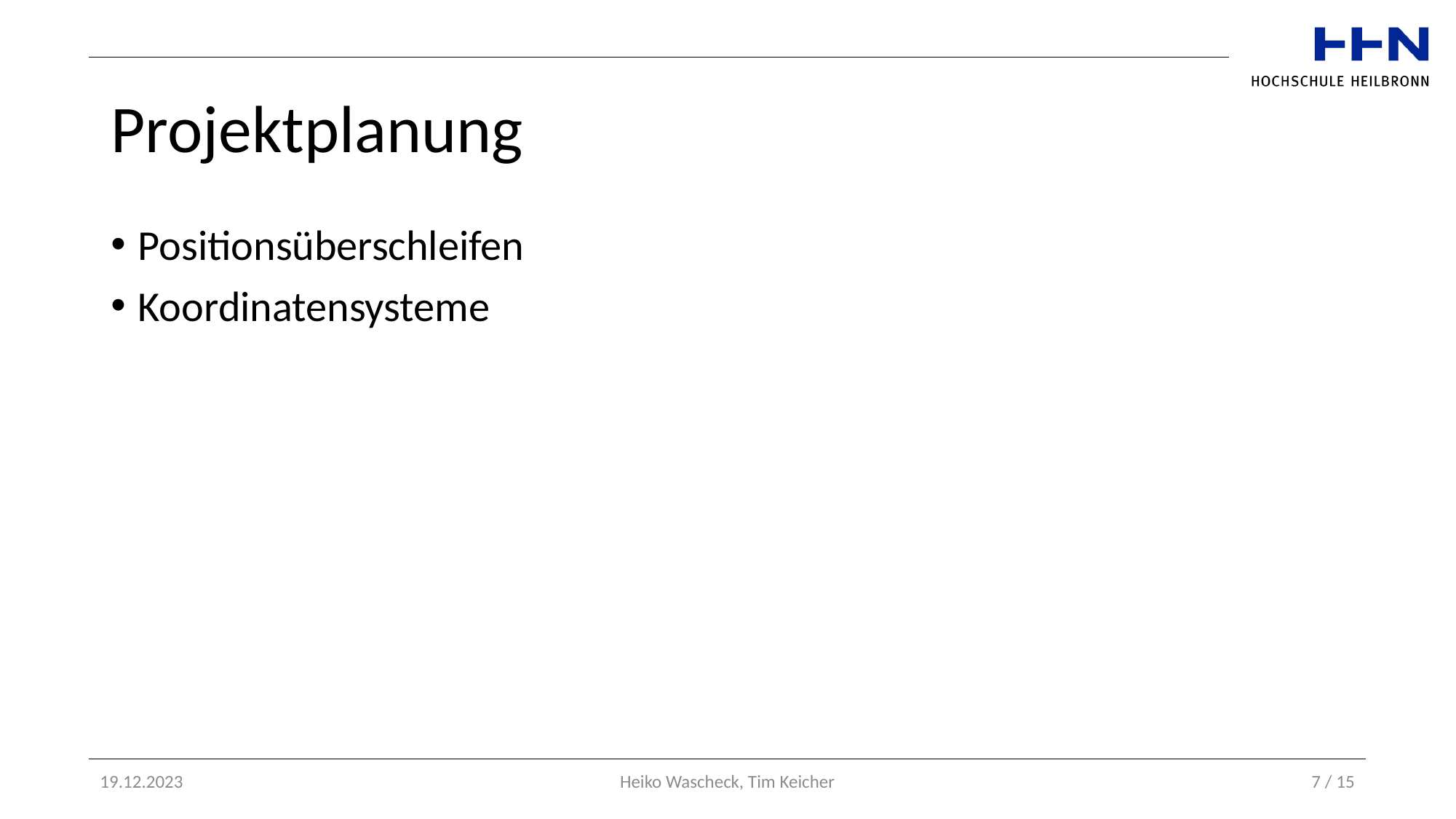

# Projektplanung
Positionsüberschleifen
Koordinatensysteme

19.12.2023
Heiko Wascheck, Tim Keicher
7 / 15